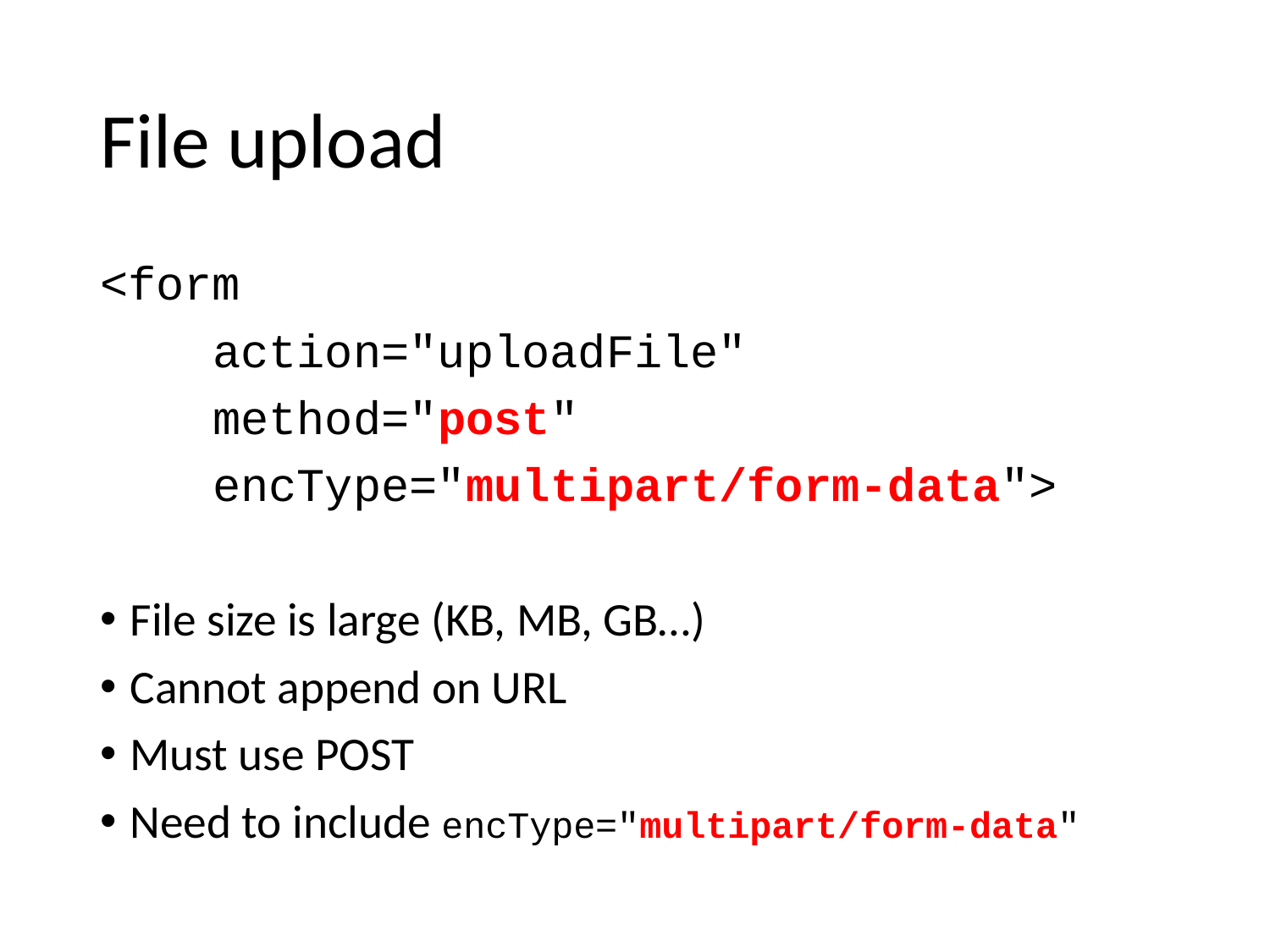

# File upload
<form
    action="uploadFile"
    method="post"
    encType="multipart/form-data">

File size is large (KB, MB, GB…)
Cannot append on URL
Must use POST
Need to include encType="multipart/form-data"